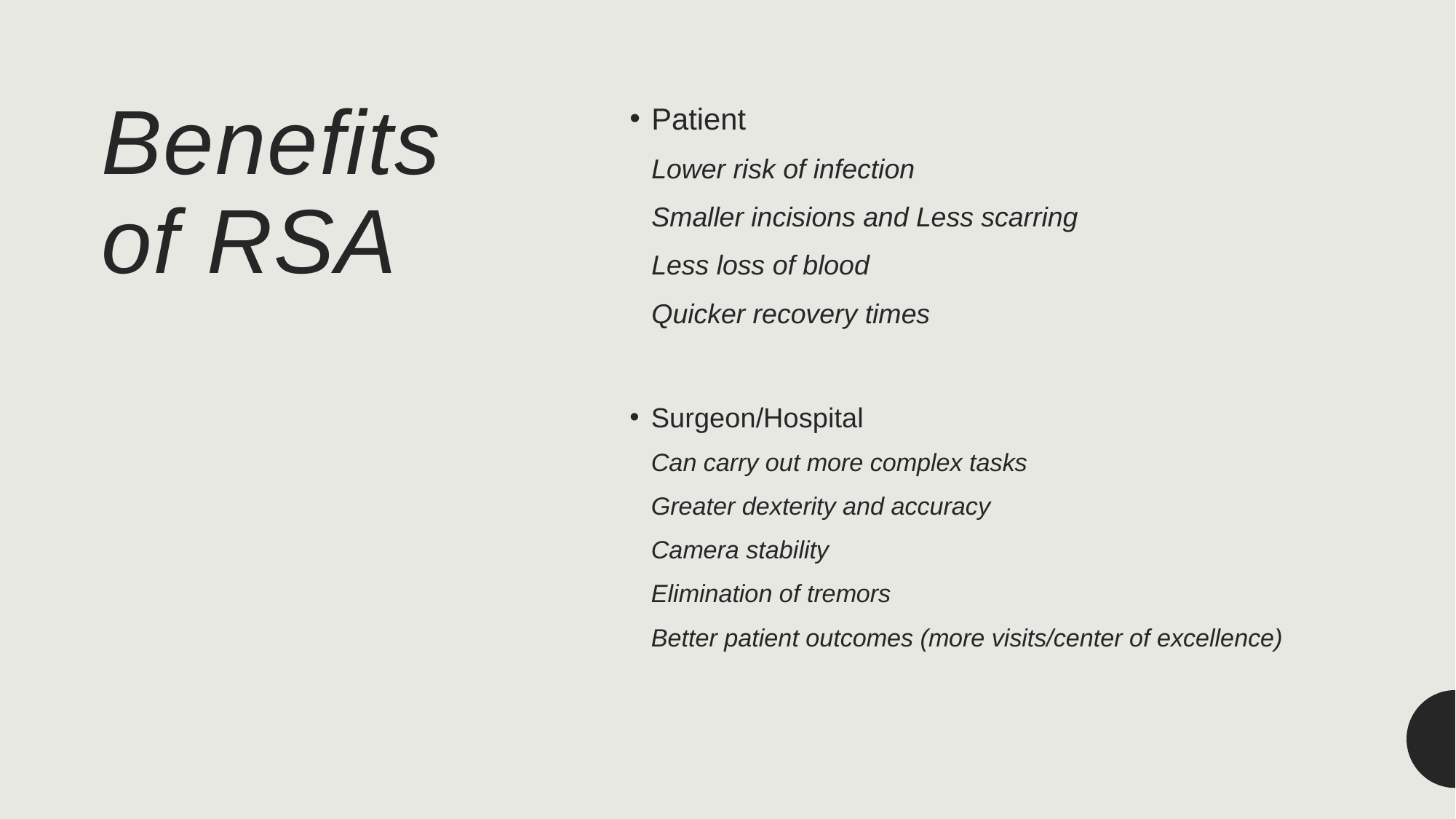

# Benefits of RSA
Patient
Lower risk of infection
Smaller incisions and Less scarring
Less loss of blood
Quicker recovery times
Surgeon/Hospital
Can carry out more complex tasks
Greater dexterity and accuracy
Camera stability
Elimination of tremors
Better patient outcomes (more visits/center of excellence)